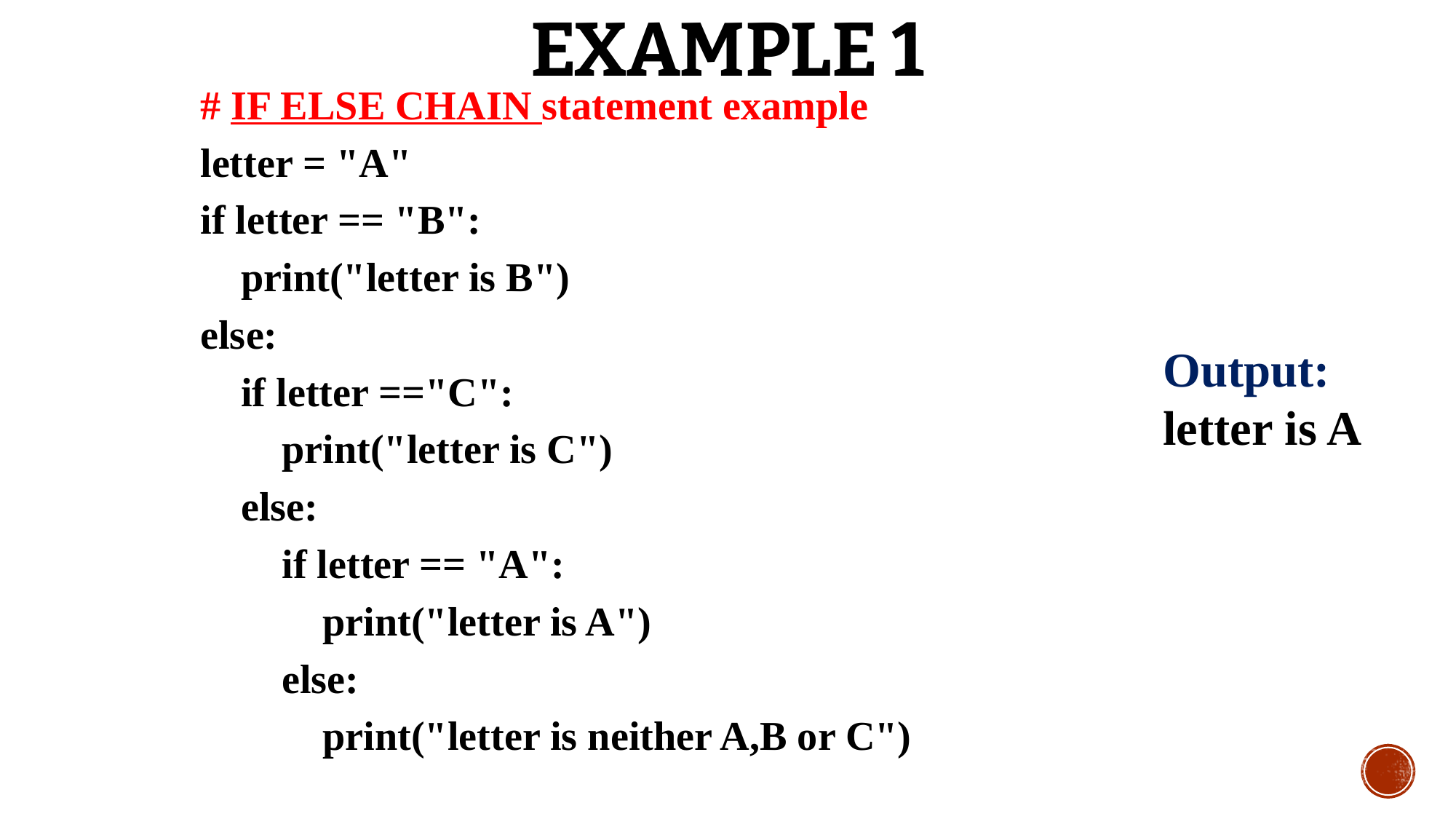

# Example 1
# IF ELSE CHAIN statement example
letter = "A"
if letter == "B":
    print("letter is B")
else:
    if letter =="C":
        print("letter is C")
    else:
        if letter == "A":
            print("letter is A")
        else:
            print("letter is neither A,B or C")
Output:
letter is A